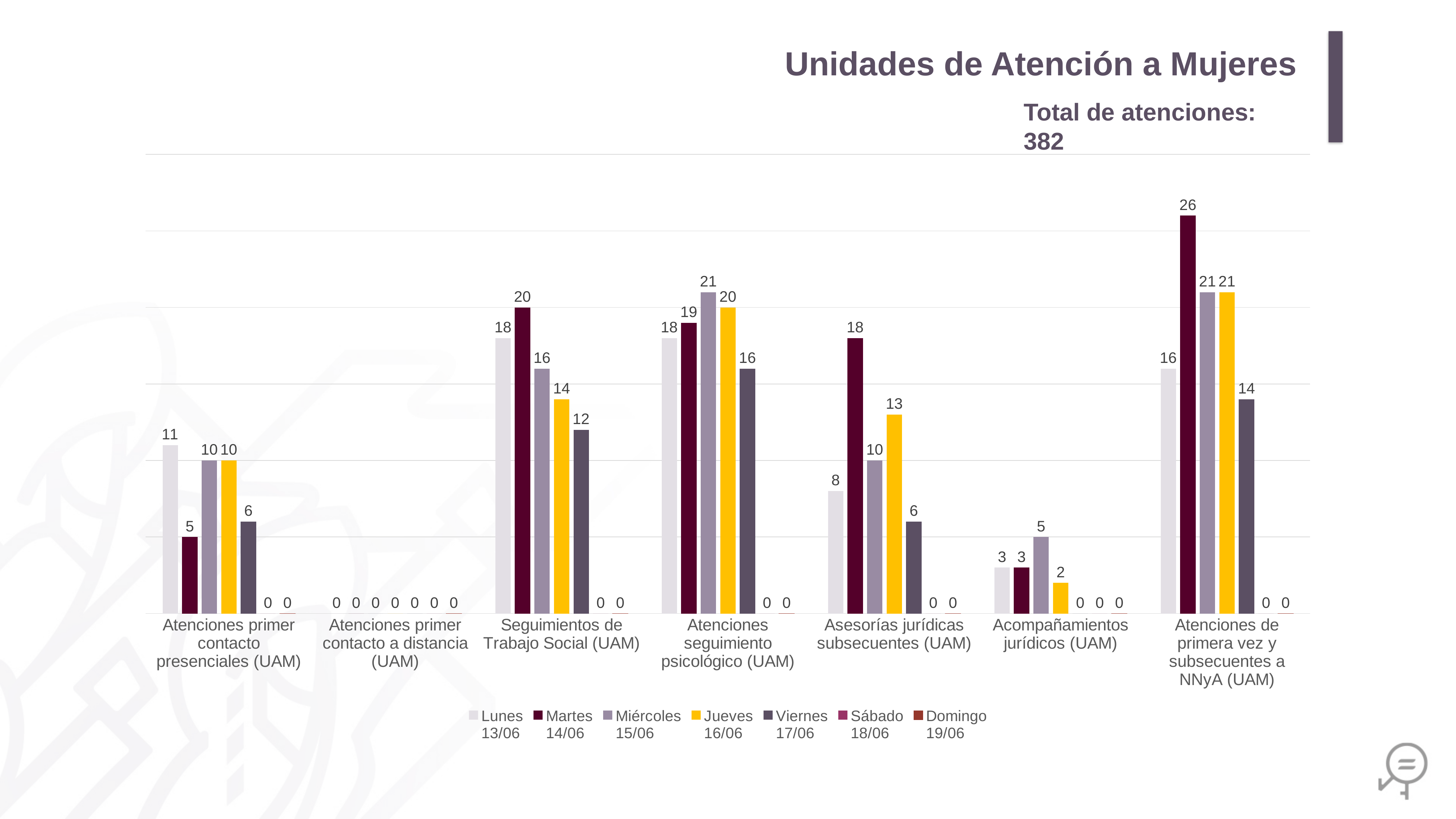

Unidades de Atención a Mujeres
Total de atenciones: 382

### Chart

| Category | Lunes
13/06 | Martes
14/06 | Miércoles
15/06 | Jueves
16/06 | Viernes
17/06 | Sábado
18/06 | Domingo
19/06 |
|---|---|---|---|---|---|---|---|
| Atenciones primer contacto presenciales (UAM) | 11.0 | 5.0 | 10.0 | 10.0 | 6.0 | 0.0 | 0.0 |
| Atenciones primer contacto a distancia (UAM) | 0.0 | 0.0 | 0.0 | 0.0 | 0.0 | 0.0 | 0.0 |
| Seguimientos de Trabajo Social (UAM) | 18.0 | 20.0 | 16.0 | 14.0 | 12.0 | 0.0 | 0.0 |
| Atenciones seguimiento psicológico (UAM) | 18.0 | 19.0 | 21.0 | 20.0 | 16.0 | 0.0 | 0.0 |
| Asesorías jurídicas subsecuentes (UAM) | 8.0 | 18.0 | 10.0 | 13.0 | 6.0 | 0.0 | 0.0 |
| Acompañamientos jurídicos (UAM) | 3.0 | 3.0 | 5.0 | 2.0 | 0.0 | 0.0 | 0.0 |
| Atenciones de primera vez y subsecuentes a NNyA (UAM) | 16.0 | 26.0 | 21.0 | 21.0 | 14.0 | 0.0 | 0.0 |